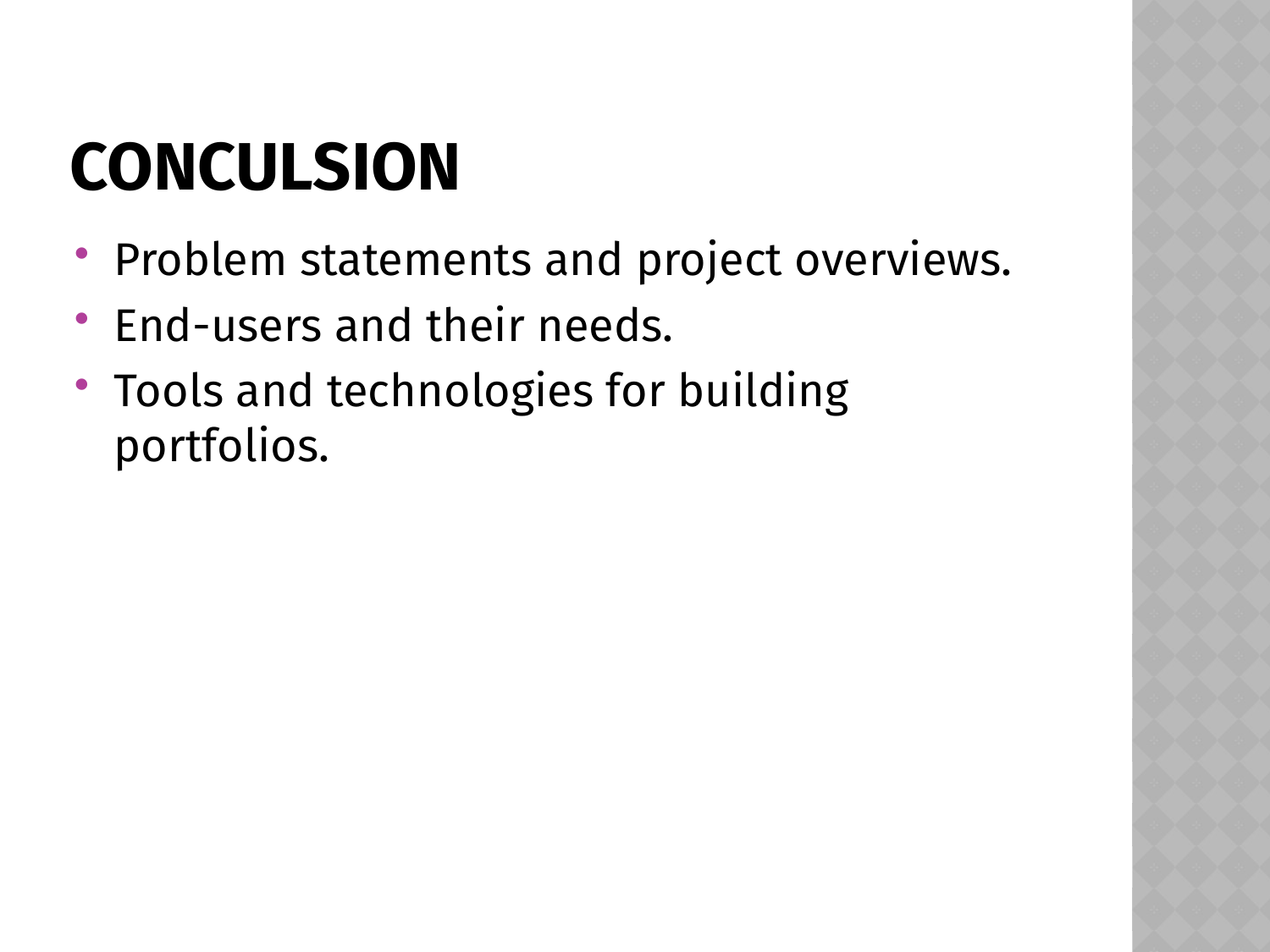

# CONCULSION
Problem statements and project overviews.
End-users and their needs.
Tools and technologies for building portfolios.